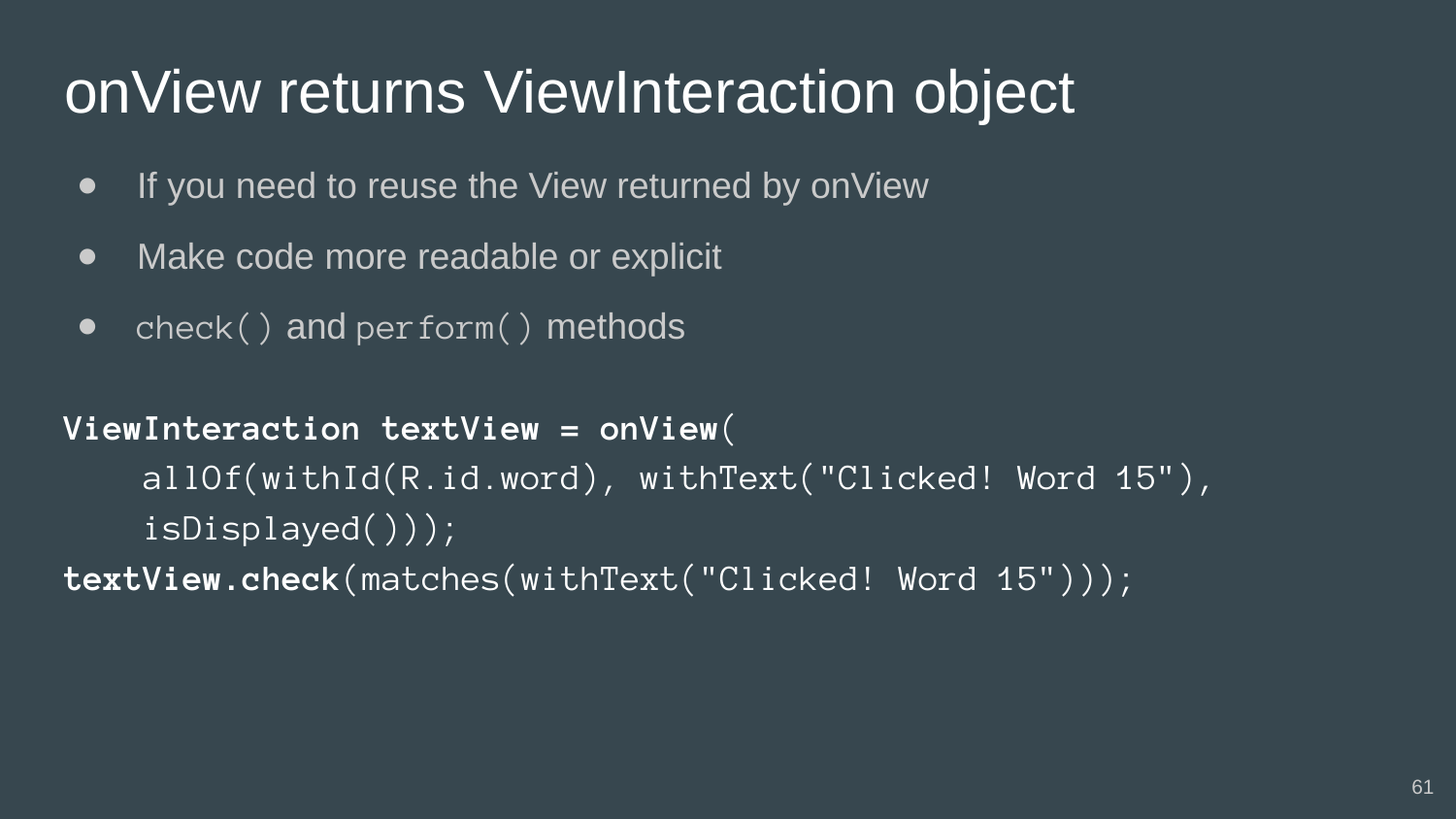

# onView returns ViewInteraction object
If you need to reuse the View returned by onView
Make code more readable or explicit
check() and perform() methods

ViewInteraction textView = onView(
    allOf(withId(R.id.word), withText("Clicked! Word 15"),
    isDisplayed()));
textView.check(matches(withText("Clicked! Word 15")));

61